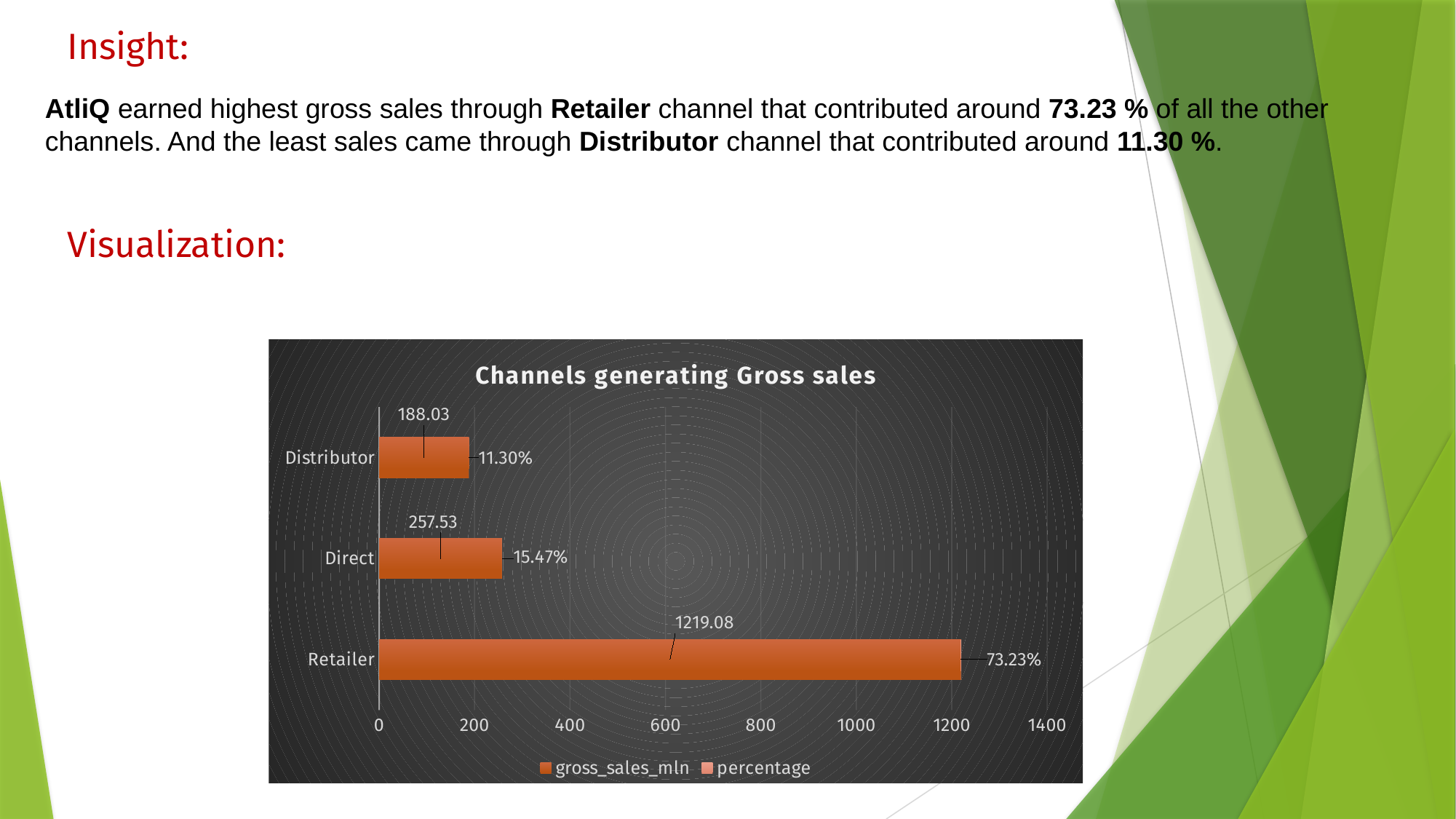

Insight:
AtliQ earned highest gross sales through Retailer channel that contributed around 73.23 % of all the other channels. And the least sales came through Distributor channel that contributed around 11.30 %.
Visualization:

### Chart: Channels generating Gross sales

| Category | gross_sales_mln | percentage |
|---|---|---|
| Retailer | 1219.08 | 0.73233852 |
| Direct | 257.53 | 0.15470612 |
| Distributor | 188.03 | 0.11295535 |